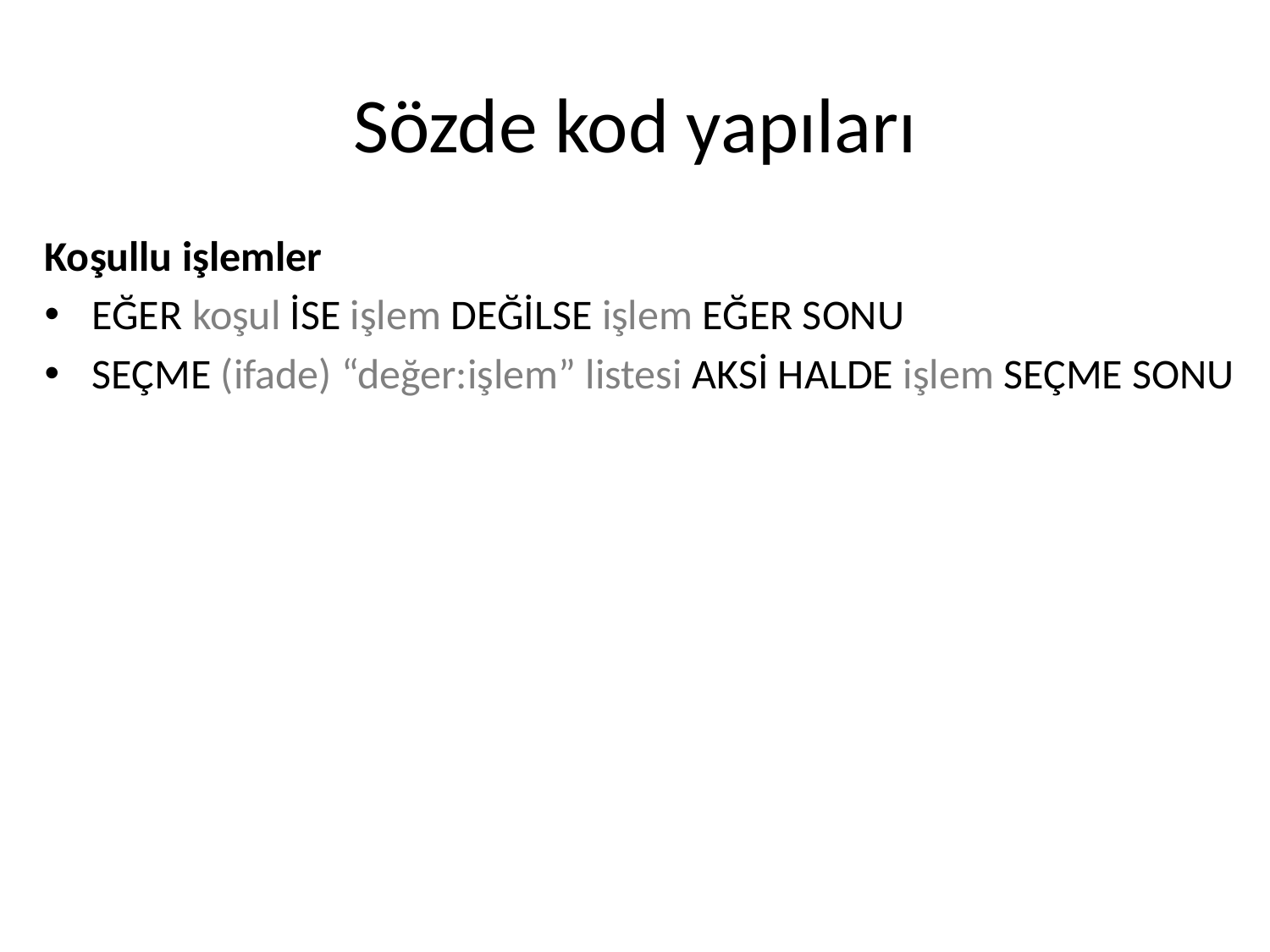

# Sözde kod yapıları
Koşullu işlemler
EĞER koşul İSE işlem DEĞİLSE işlem EĞER SONU
SEÇME (ifade) “değer:işlem” listesi AKSİ HALDE işlem SEÇME SONU